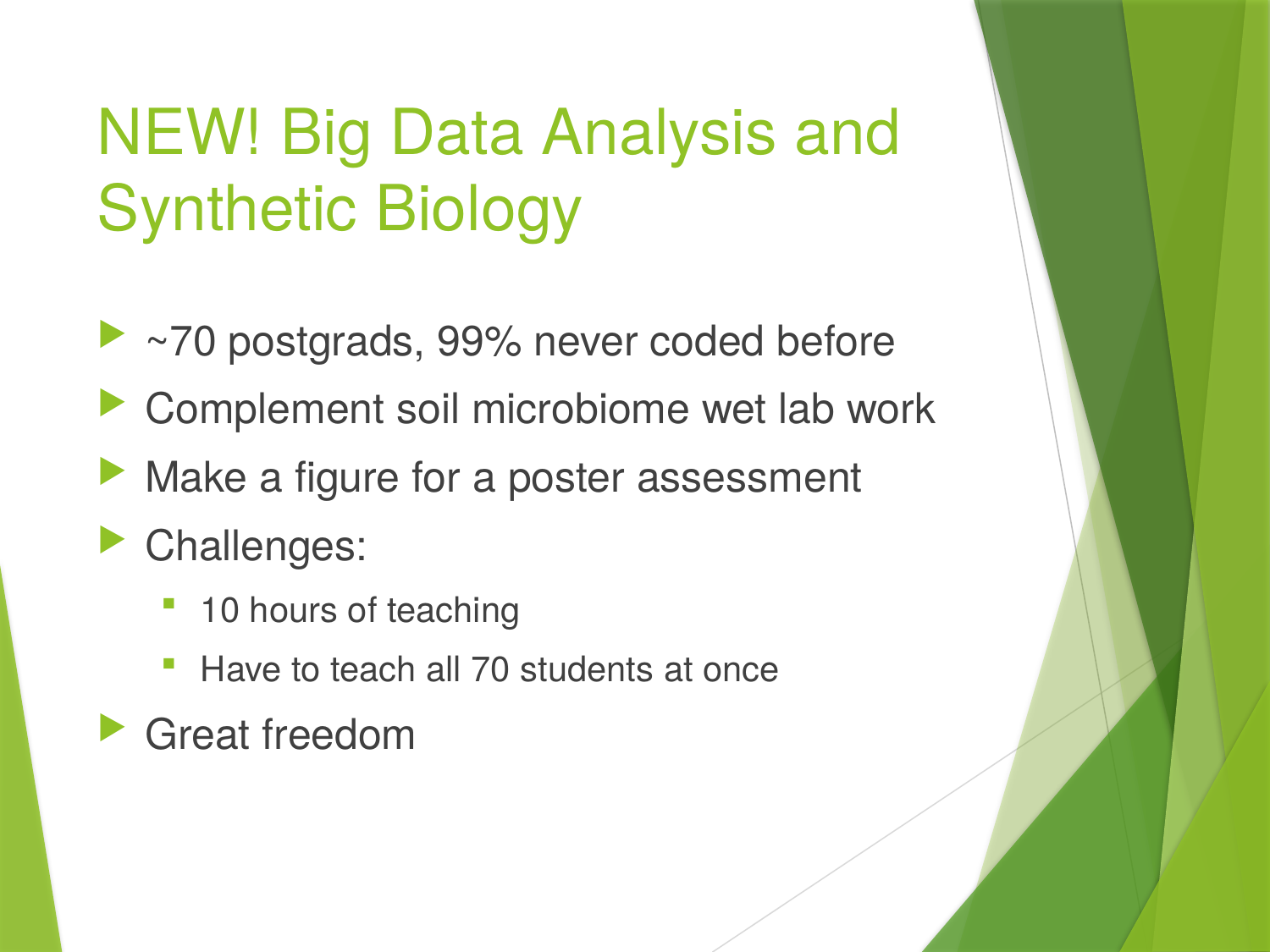

# NEW! Big Data Analysis and Synthetic Biology
~70 postgrads, 99% never coded before
Complement soil microbiome wet lab work
Make a figure for a poster assessment
Challenges:
10 hours of teaching
Have to teach all 70 students at once
Great freedom